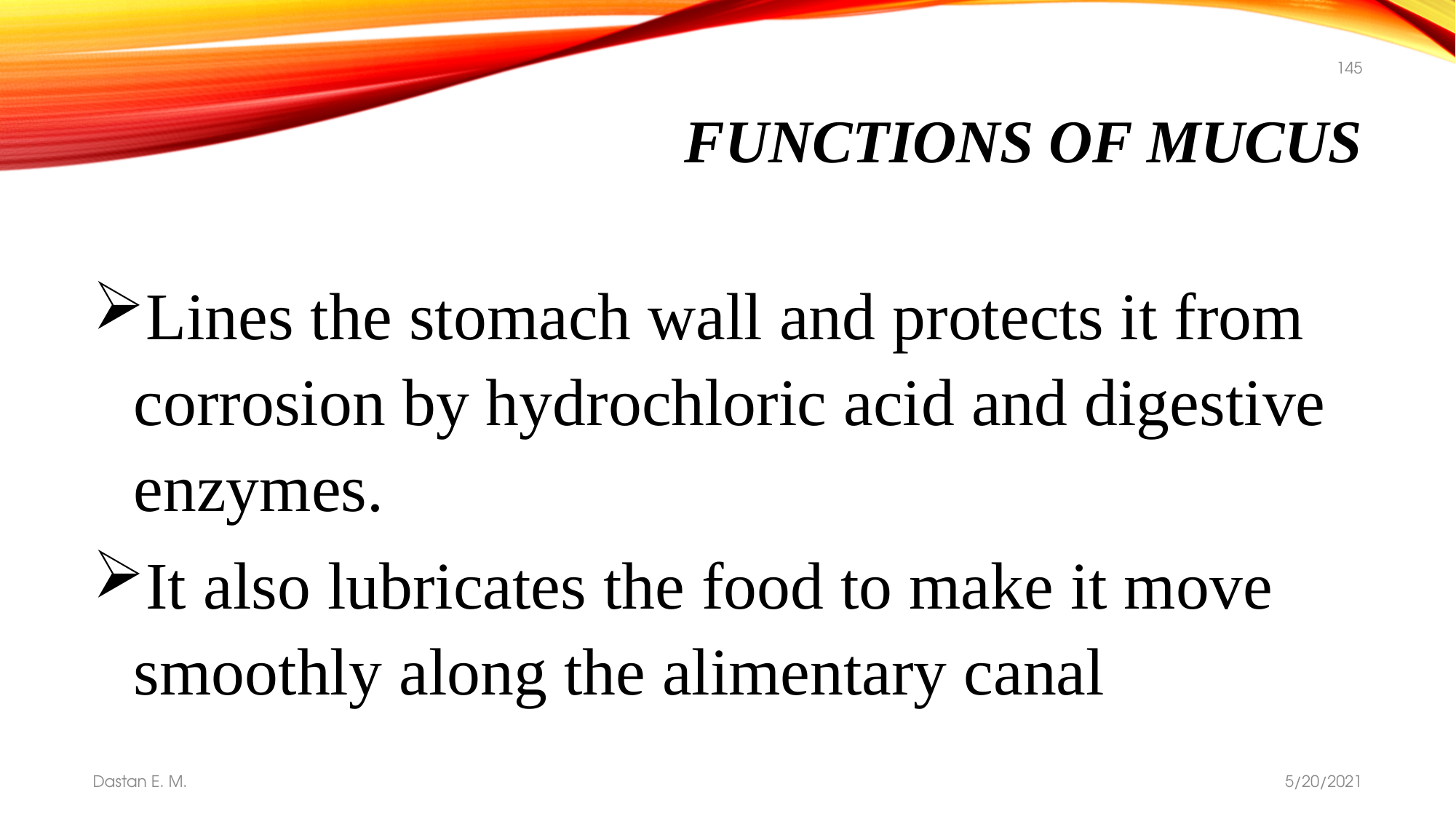

145
# Functions of Mucus
Lines the stomach wall and protects it from corrosion by hydrochloric acid and digestive enzymes.
It also lubricates the food to make it move smoothly along the alimentary canal
Dastan E. M.
5/20/2021